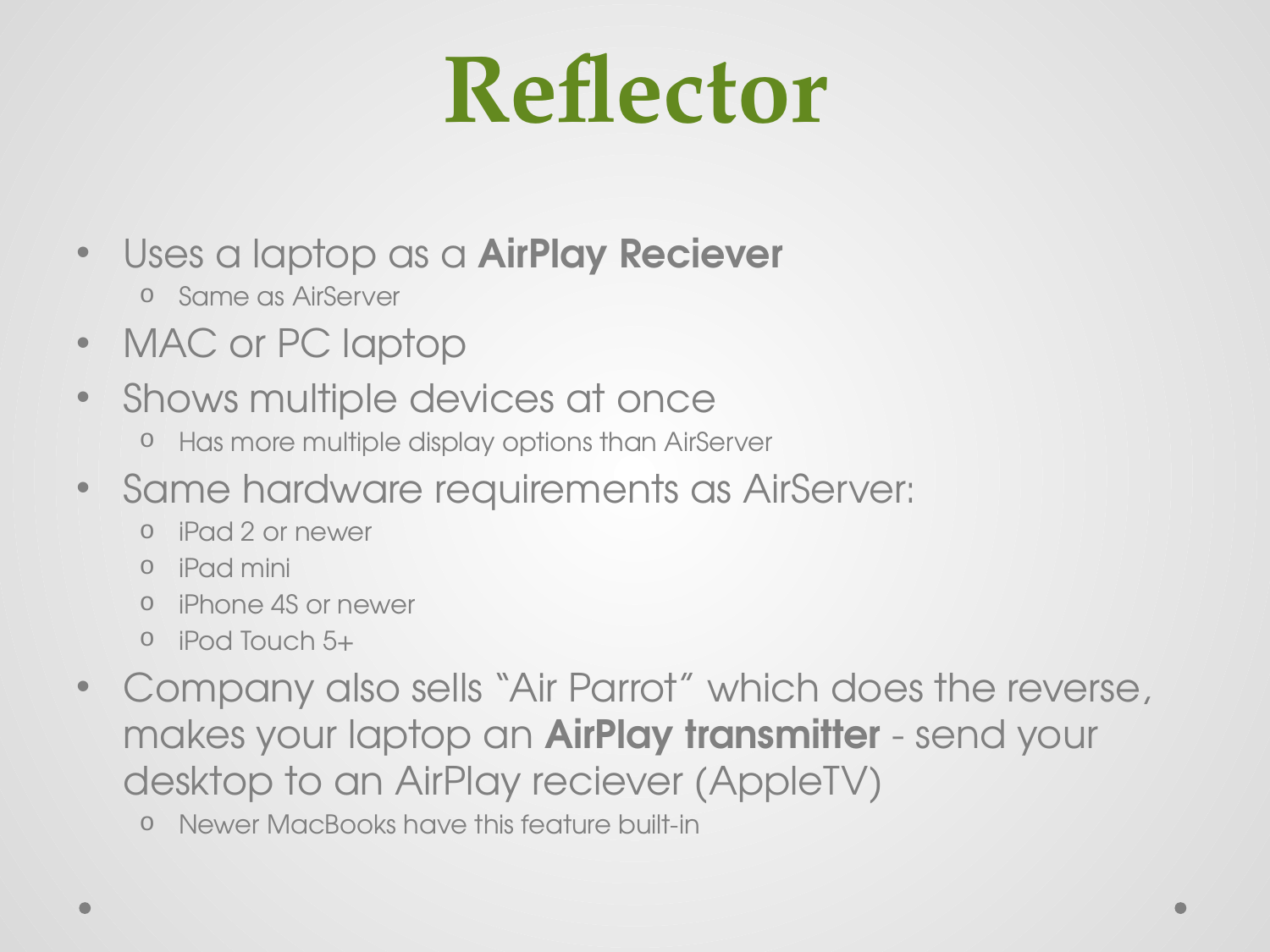

# Reflector
Uses a laptop as a AirPlay Reciever
Same as AirServer
MAC or PC laptop
Shows multiple devices at once
Has more multiple display options than AirServer
Same hardware requirements as AirServer:
iPad 2 or newer
iPad mini
iPhone 4S or newer
iPod Touch 5+
Company also sells “Air Parrot” which does the reverse, makes your laptop an AirPlay transmitter - send your desktop to an AirPlay reciever (AppleTV)
Newer MacBooks have this feature built-in